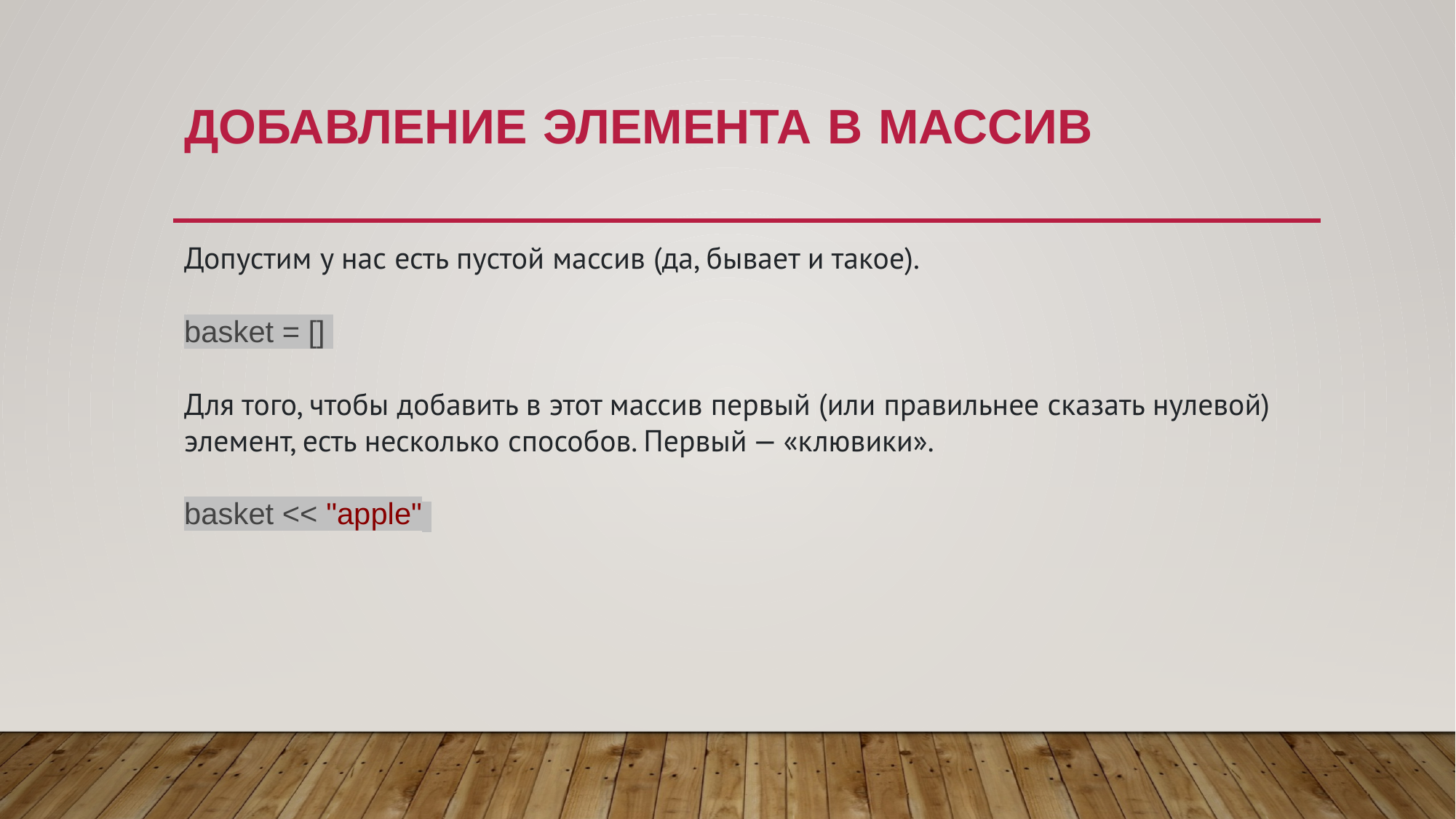

# Добавление элемента в массив
Допустим у нас есть пустой массив (да, бывает и такое).

basket = []

Для того, чтобы добавить в этот массив первый (или правильнее сказать нулевой) элемент, есть несколько способов. Первый — «клювики».

basket << "apple"